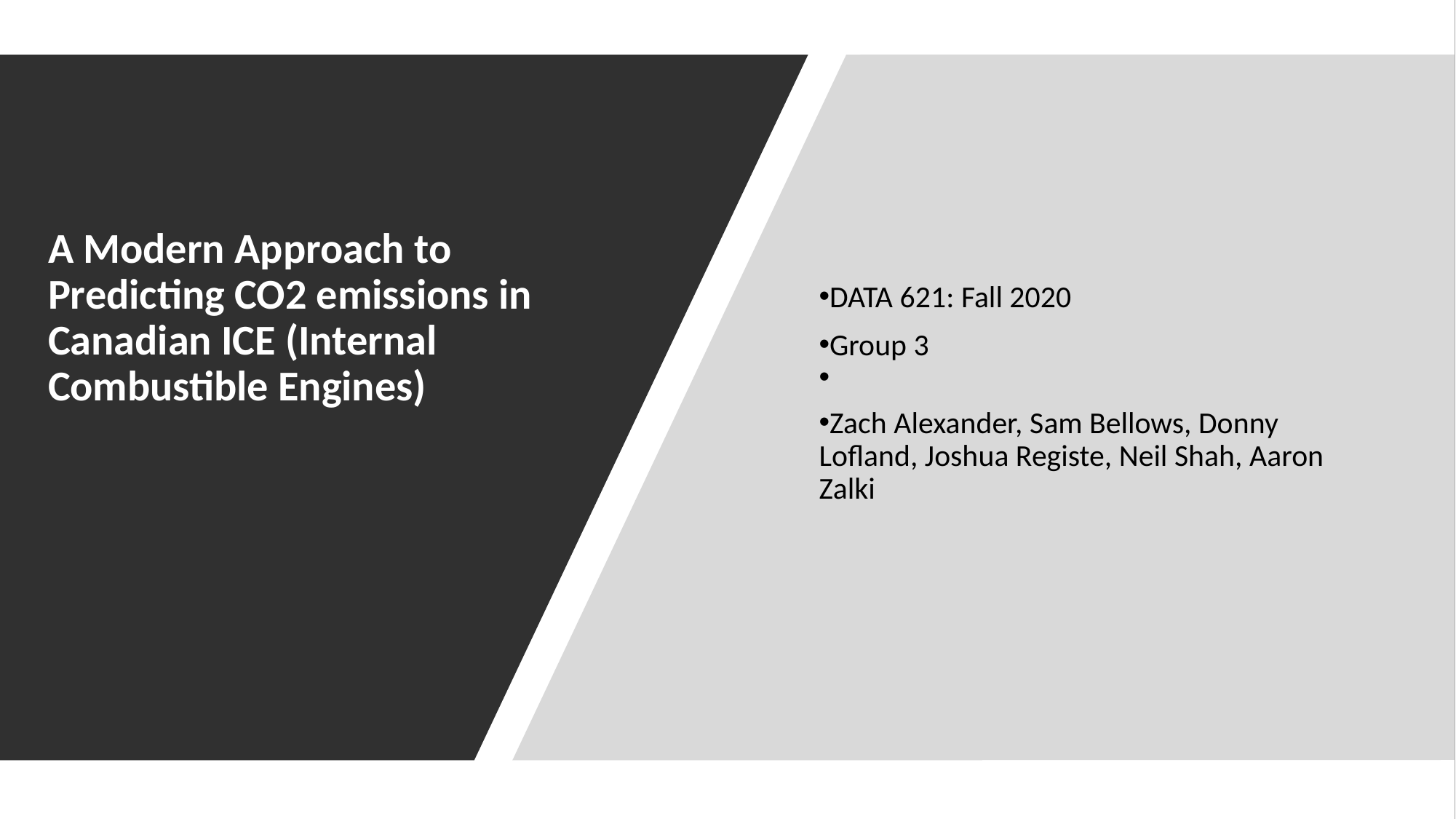

# A Modern Approach to Predicting CO2 emissions in Canadian ICE (Internal Combustible Engines)
DATA 621: Fall 2020
Group 3

Zach Alexander, Sam Bellows, Donny Lofland, Joshua Registe, Neil Shah, Aaron Zalki